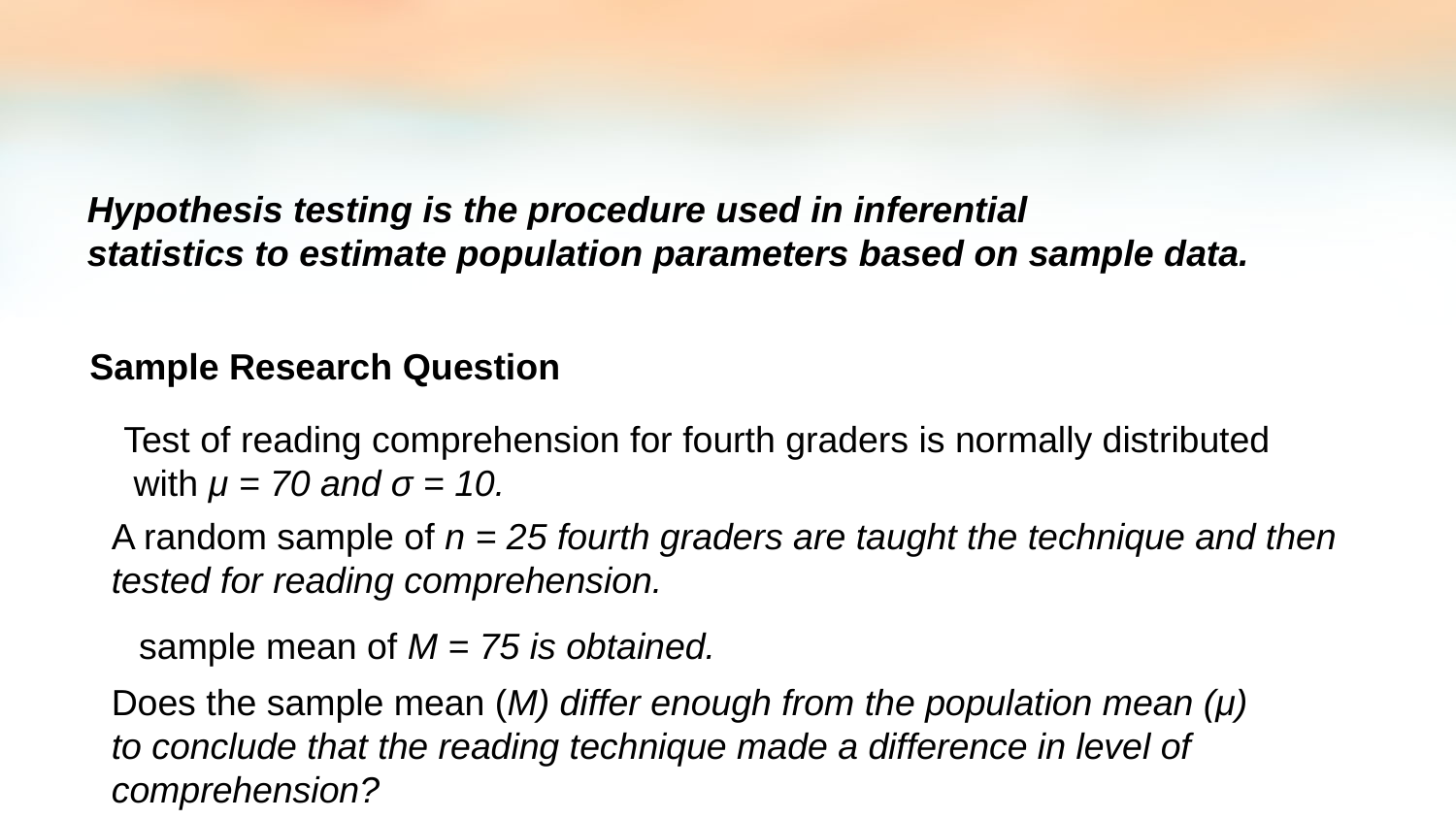

Hypothesis testing is the procedure used in inferential
statistics to estimate population parameters based on sample data.
Sample Research Question
Test of reading comprehension for fourth graders is normally distributed
 with μ = 70 and σ = 10.
A random sample of n = 25 fourth graders are taught the technique and then
tested for reading comprehension.
sample mean of M = 75 is obtained.
Does the sample mean (M) differ enough from the population mean (μ)
to conclude that the reading technique made a difference in level of
comprehension?